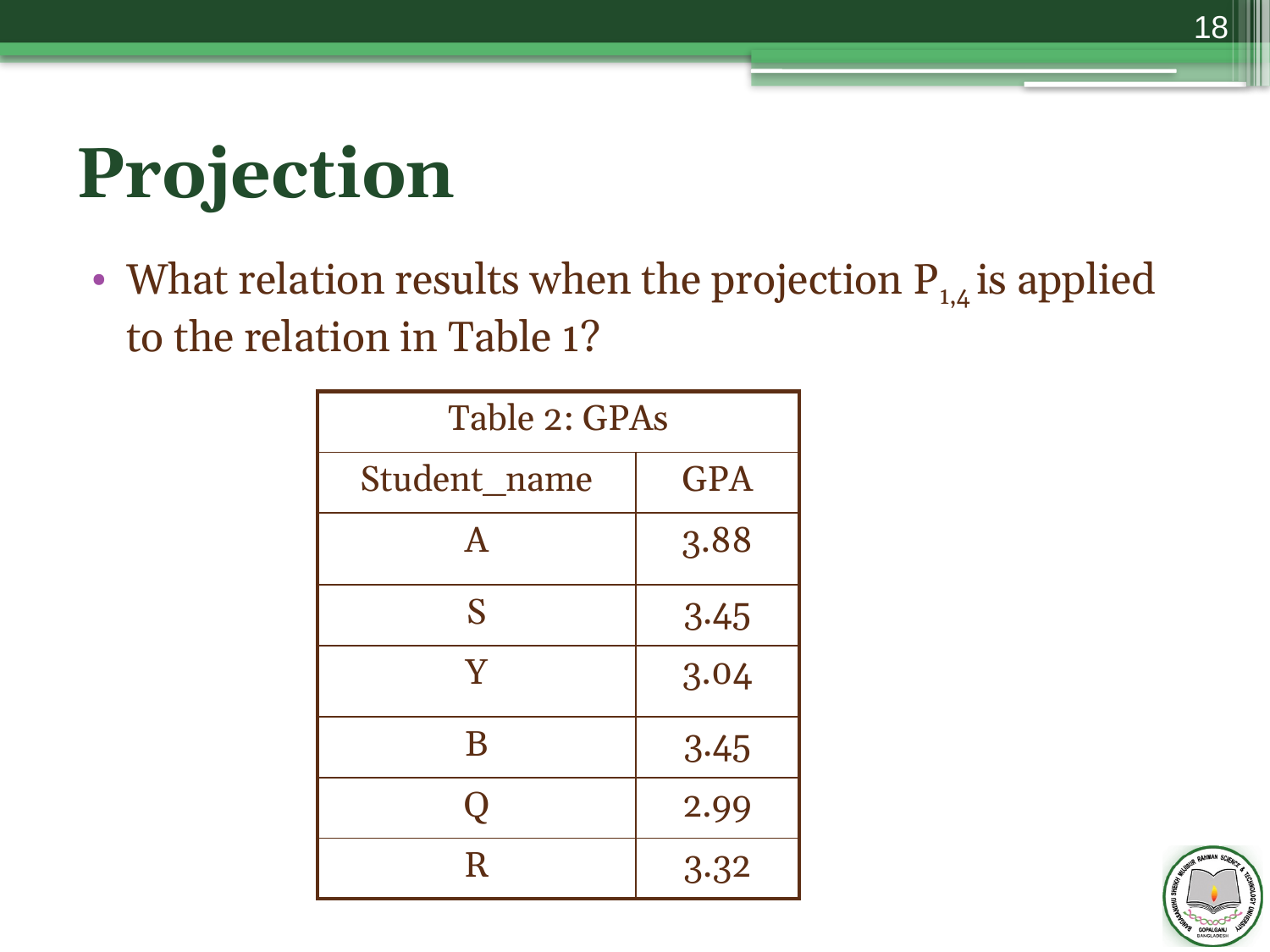

18
# Projection
What relation results when the projection P1,4 is applied to the relation in Table 1?

| Table 2: GPAs |  |
| --- | --- |
| Student\_name | GPA |
| A | 3.88 |
| S | 3.45 |
| Y | 3.04 |
| B | 3.45 |
| Q | 2.99 |
| R | 3.32 |